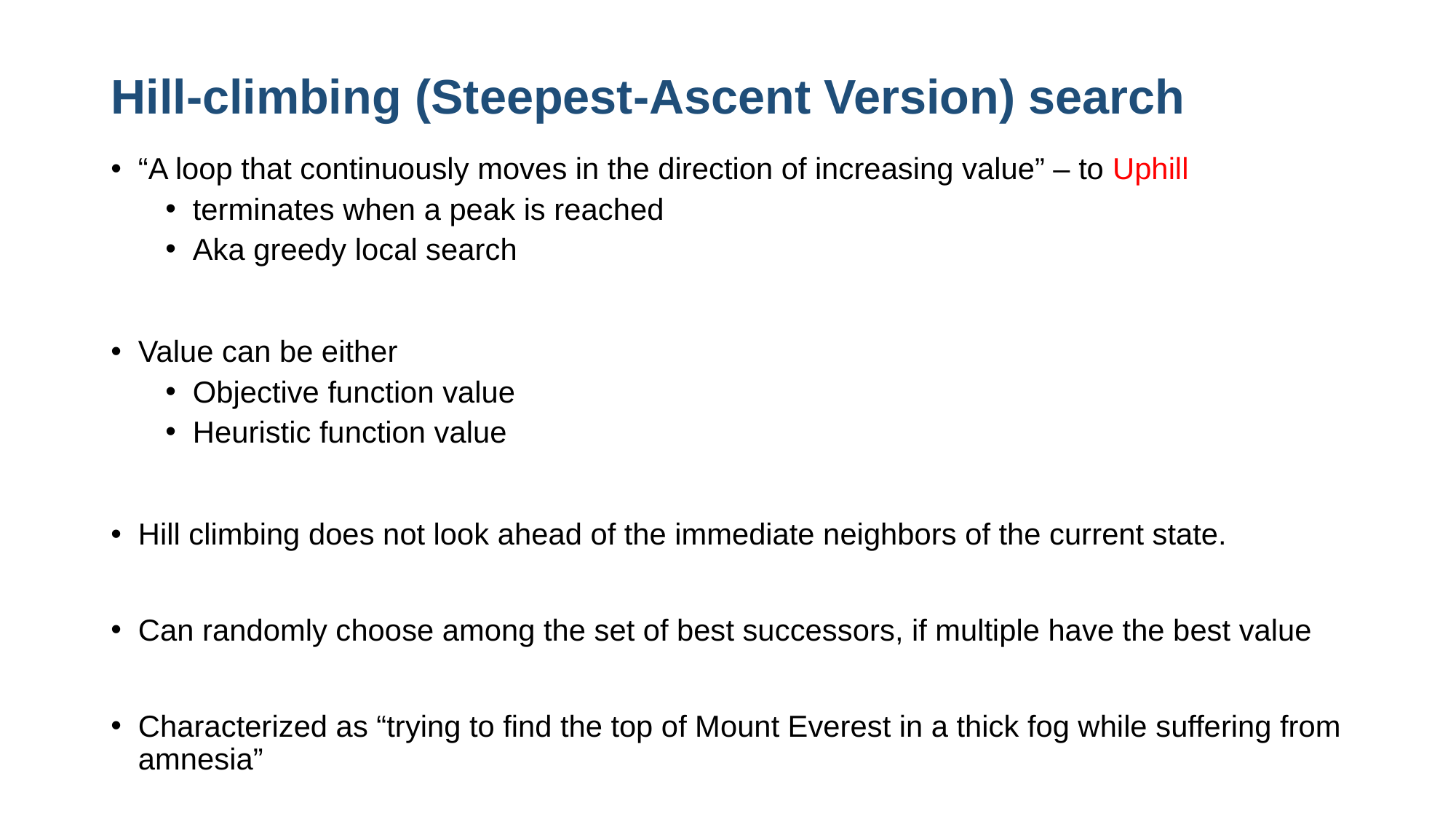

# Hill-climbing (Steepest-Ascent Version) search
“A loop that continuously moves in the direction of increasing value” – to Uphill
terminates when a peak is reached
Aka greedy local search

Value can be either
Objective function value
Heuristic function value

Hill climbing does not look ahead of the immediate neighbors of the current state.

Can randomly choose among the set of best successors, if multiple have the best value

Characterized as “trying to find the top of Mount Everest in a thick fog while suffering from amnesia”